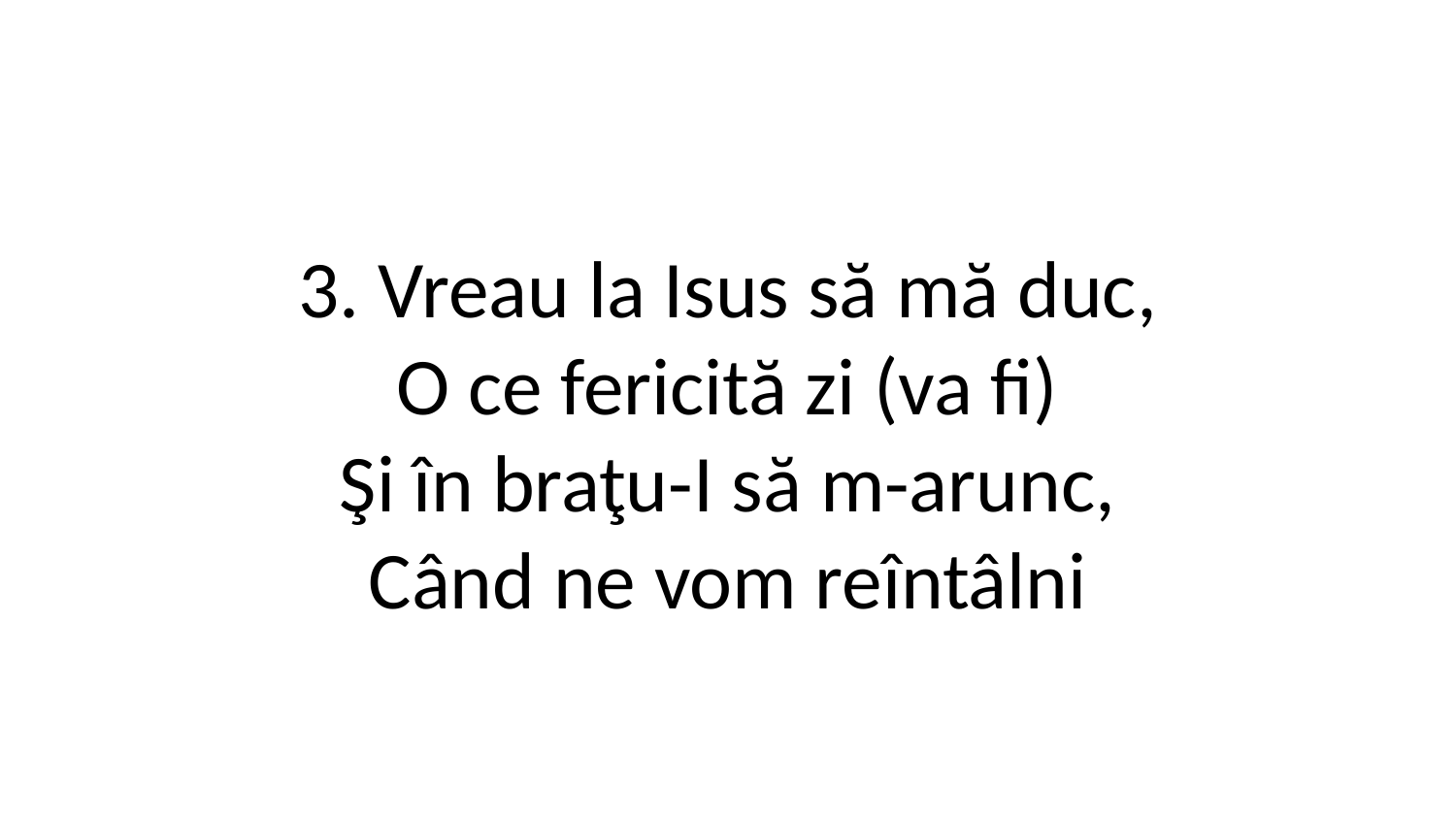

3. Vreau la Isus să mă duc,
O ce fericită zi (va fi)
Şi în braţu-I să m-arunc,
Când ne vom reîntâlni